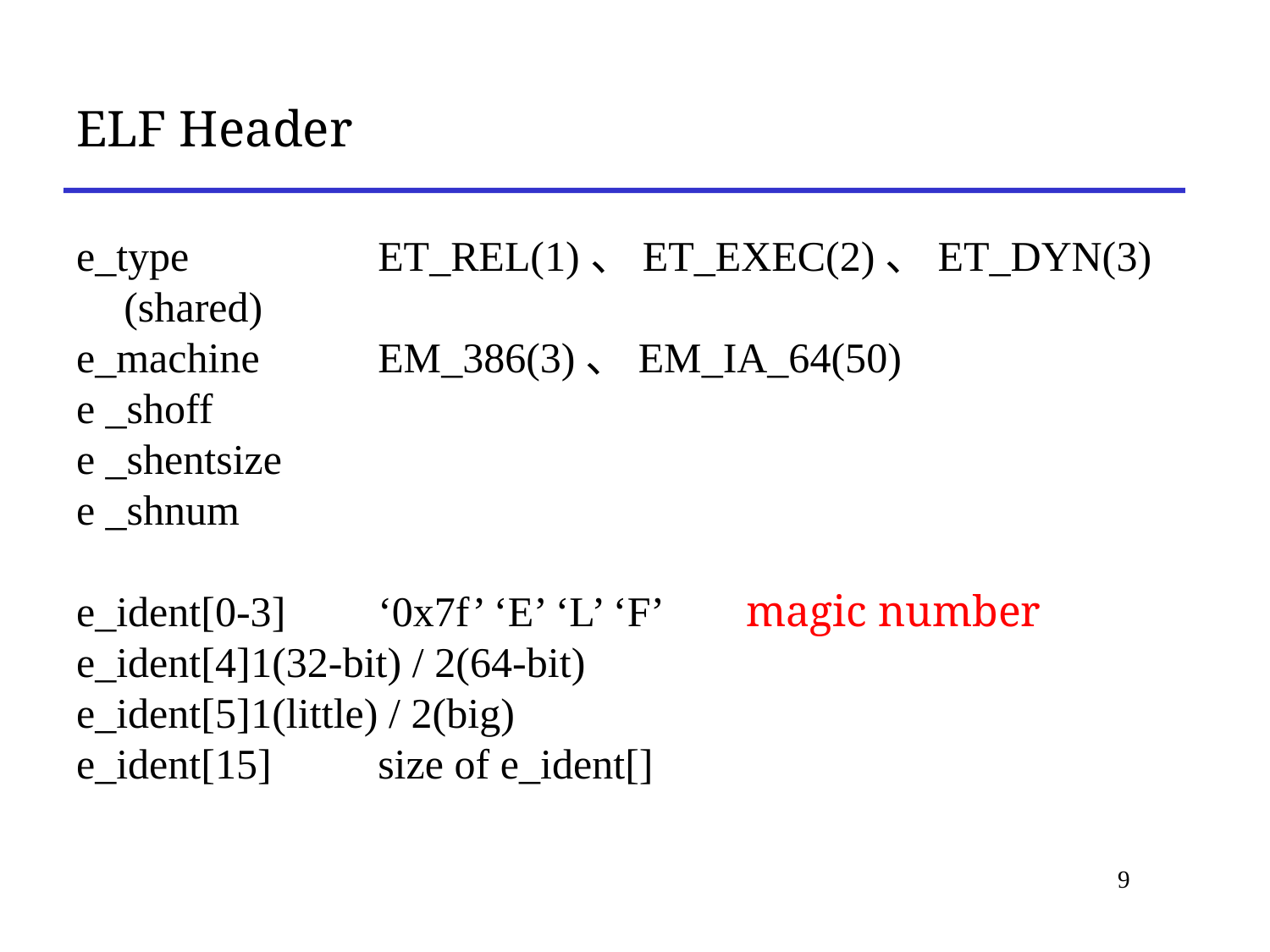

# ELF Header
e_type 		ET_REL(1)、ET_EXEC(2)、ET_DYN(3)(shared)
e_machine  	EM_386(3)、EM_IA_64(50)
e _shoff
e _shentsize
e _shnum

e_ident[0-3]	‘0x7f’ ‘E’ ‘L’ ‘F’        magic number
e_ident[4]	1(32-bit) / 2(64-bit)
e_ident[5]	1(little) / 2(big)
e_ident[15]	size of e_ident[]
9